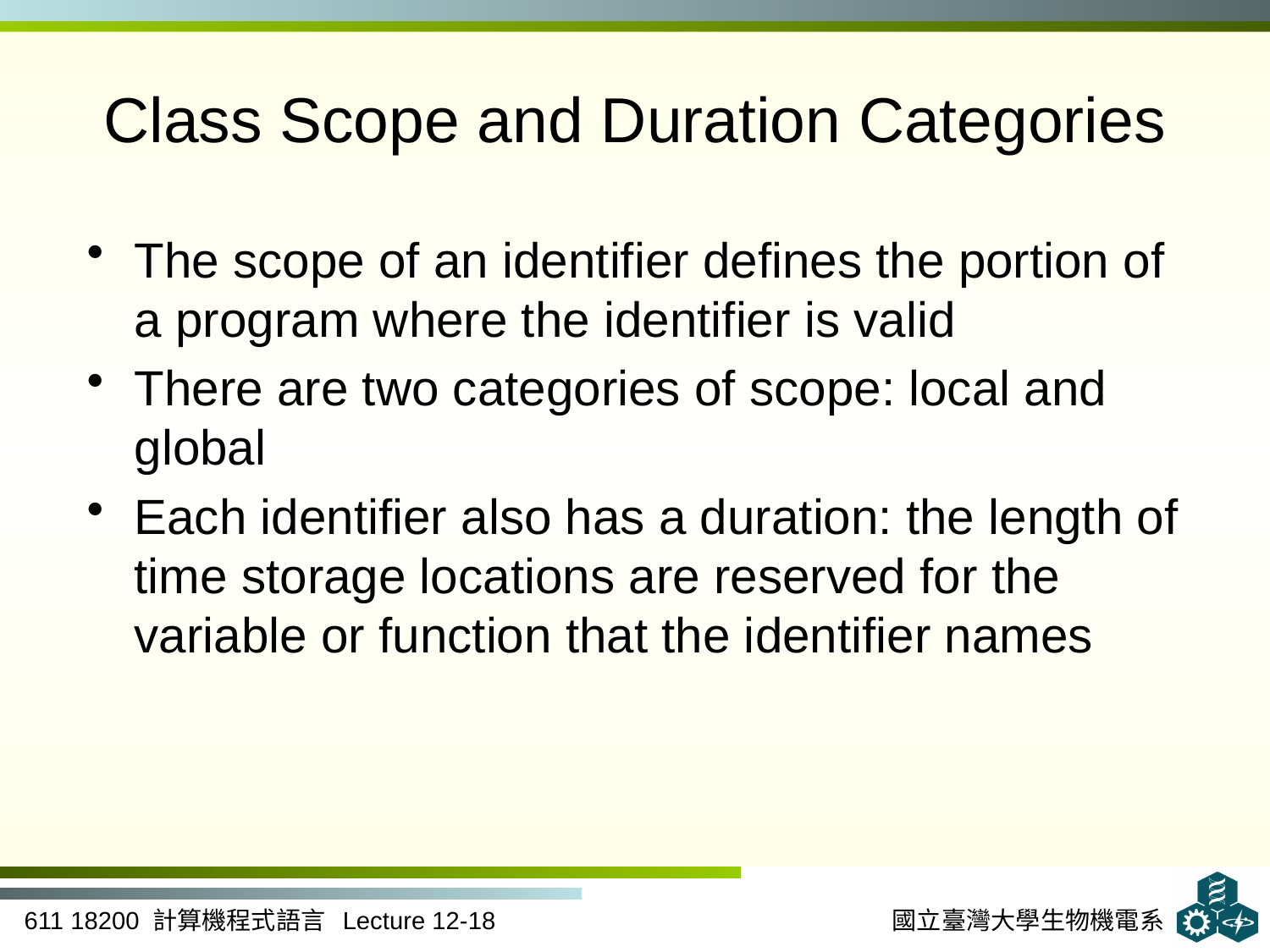

# Class Scope and Duration Categories
The scope of an identifier defines the portion of a program where the identifier is valid
There are two categories of scope: local and global
Each identifier also has a duration: the length of time storage locations are reserved for the variable or function that the identifier names